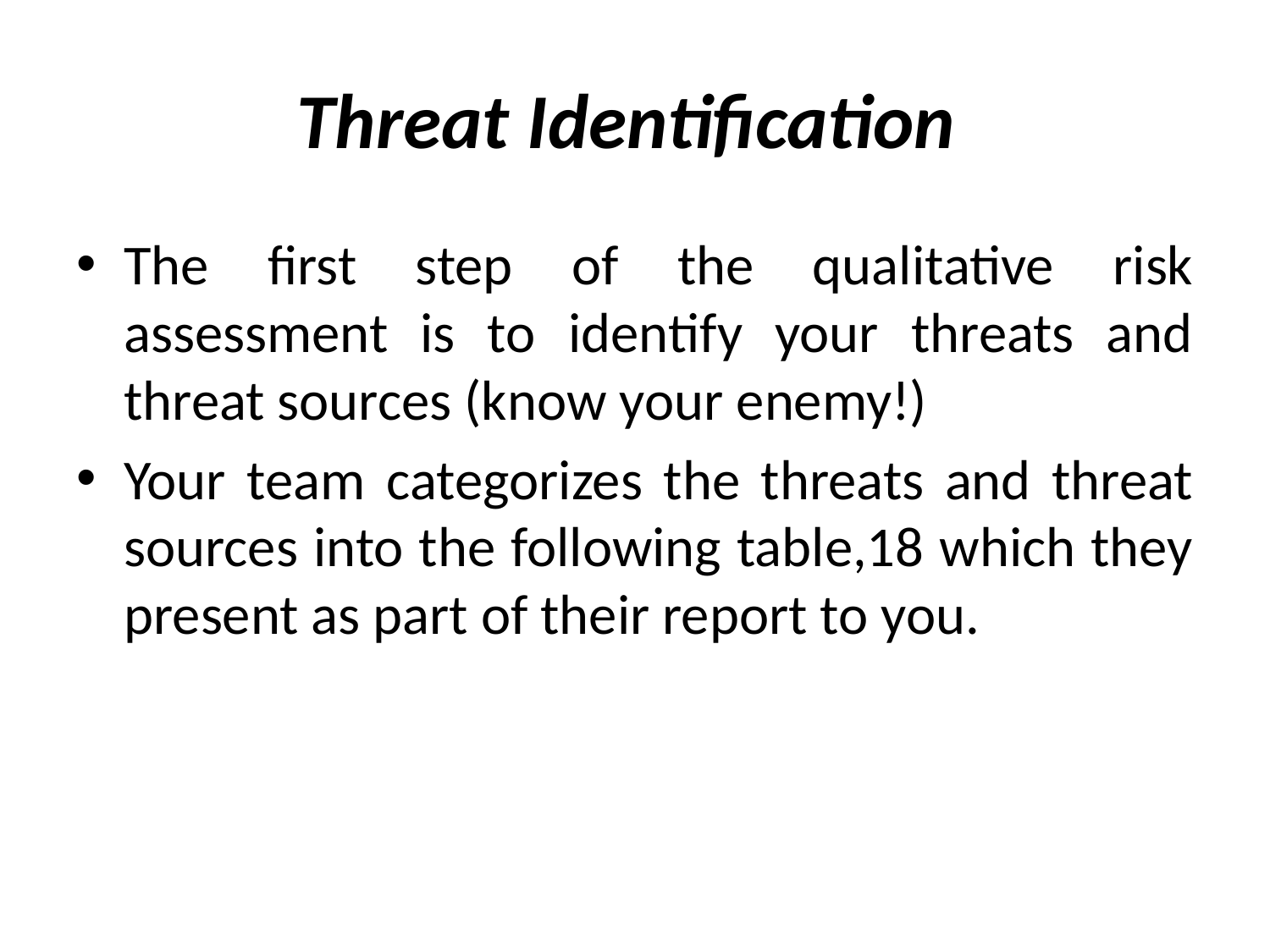

# Threat Identification
The first step of the qualitative risk assessment is to identify your threats and threat sources (know your enemy!)
Your team categorizes the threats and threat sources into the following table,18 which they present as part of their report to you.